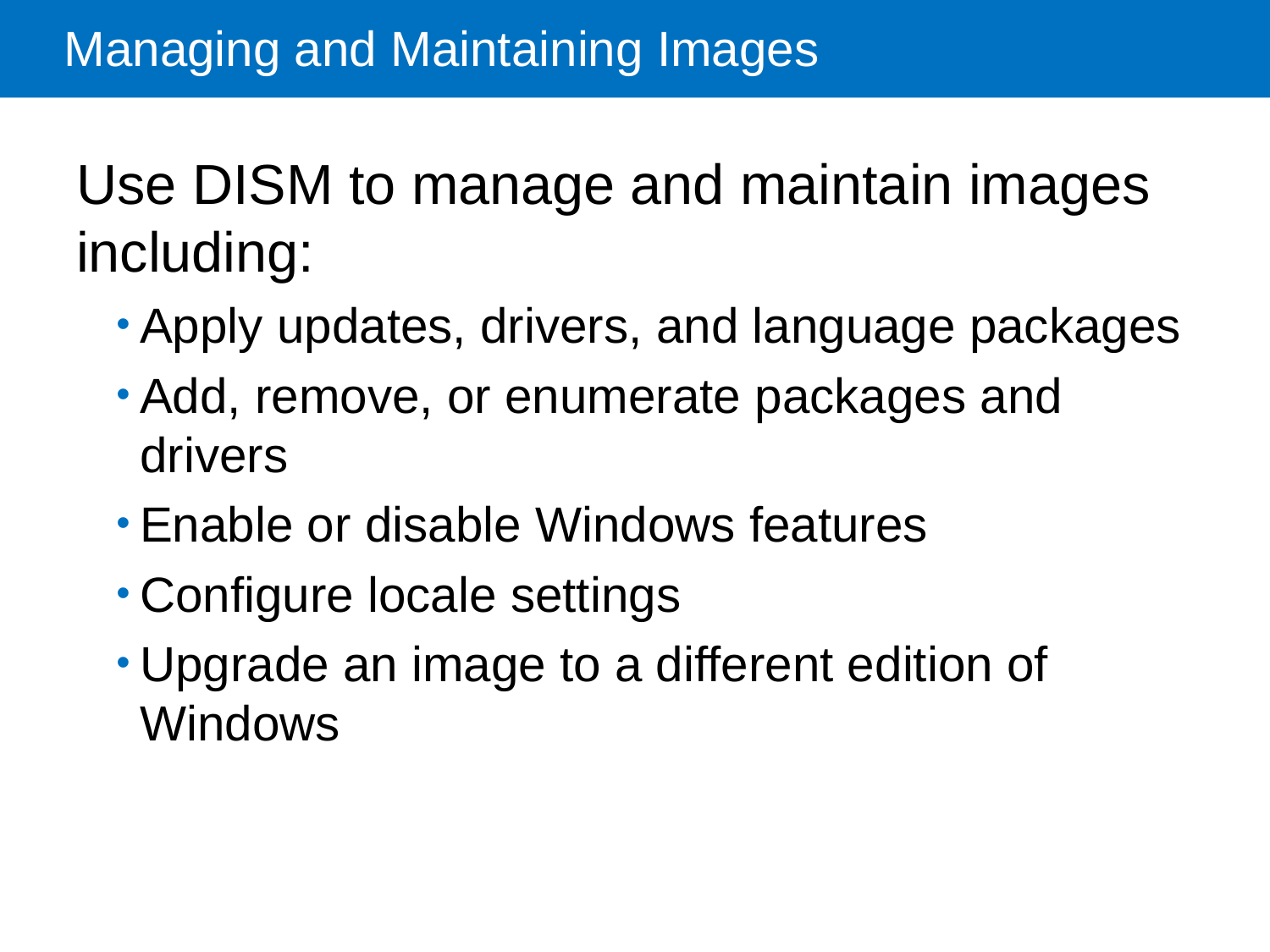

# Managing and Maintaining Images
Use DISM to manage and maintain images including:
Apply updates, drivers, and language packages
Add, remove, or enumerate packages and drivers
Enable or disable Windows features
Configure locale settings
Upgrade an image to a different edition of Windows